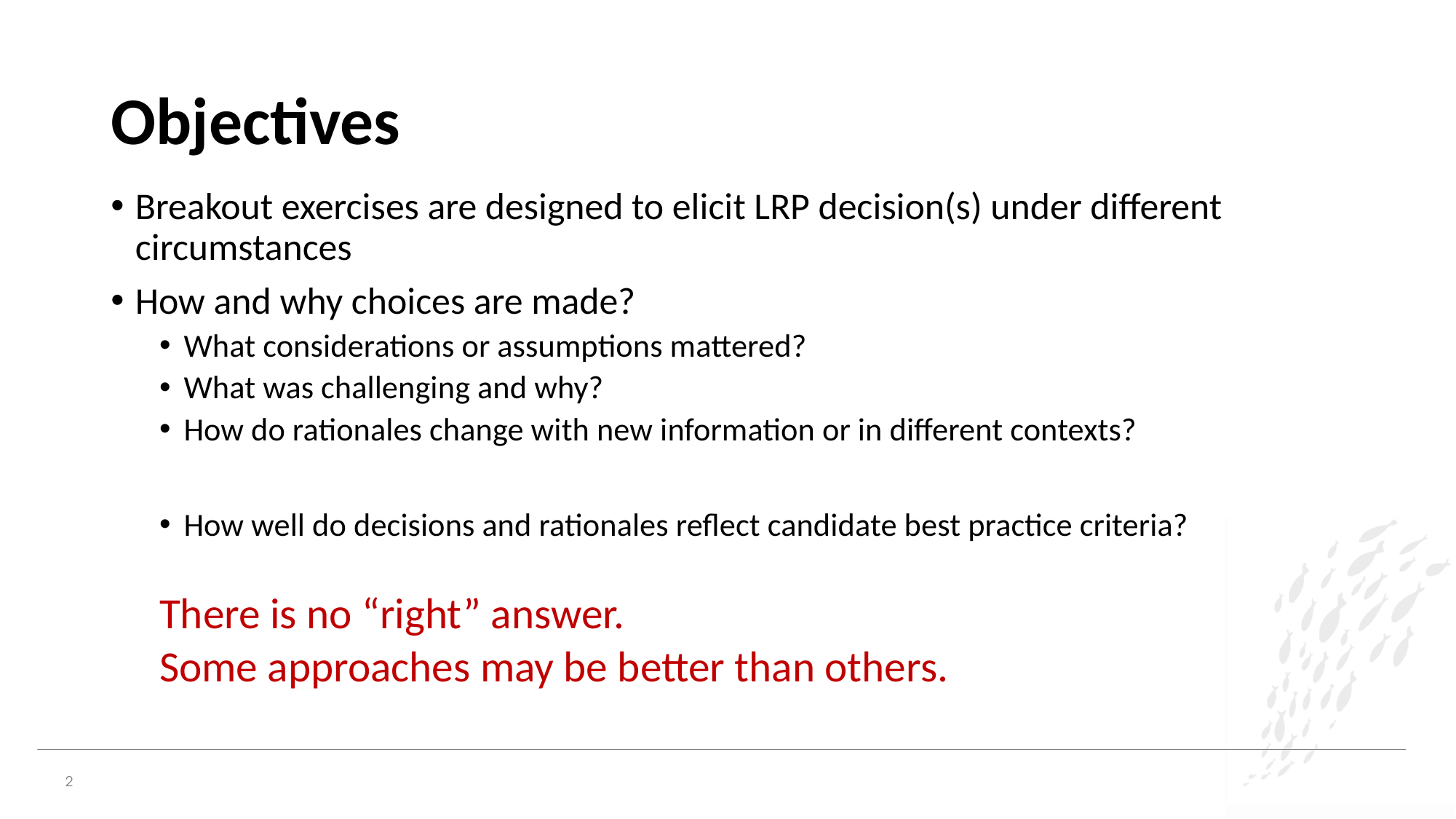

# Objectives
Breakout exercises are designed to elicit LRP decision(s) under different circumstances
How and why choices are made?
What considerations or assumptions mattered?
What was challenging and why?
How do rationales change with new information or in different contexts?

How well do decisions and rationales reflect candidate best practice criteria?

There is no “right” answer.
Some approaches may be better than others.